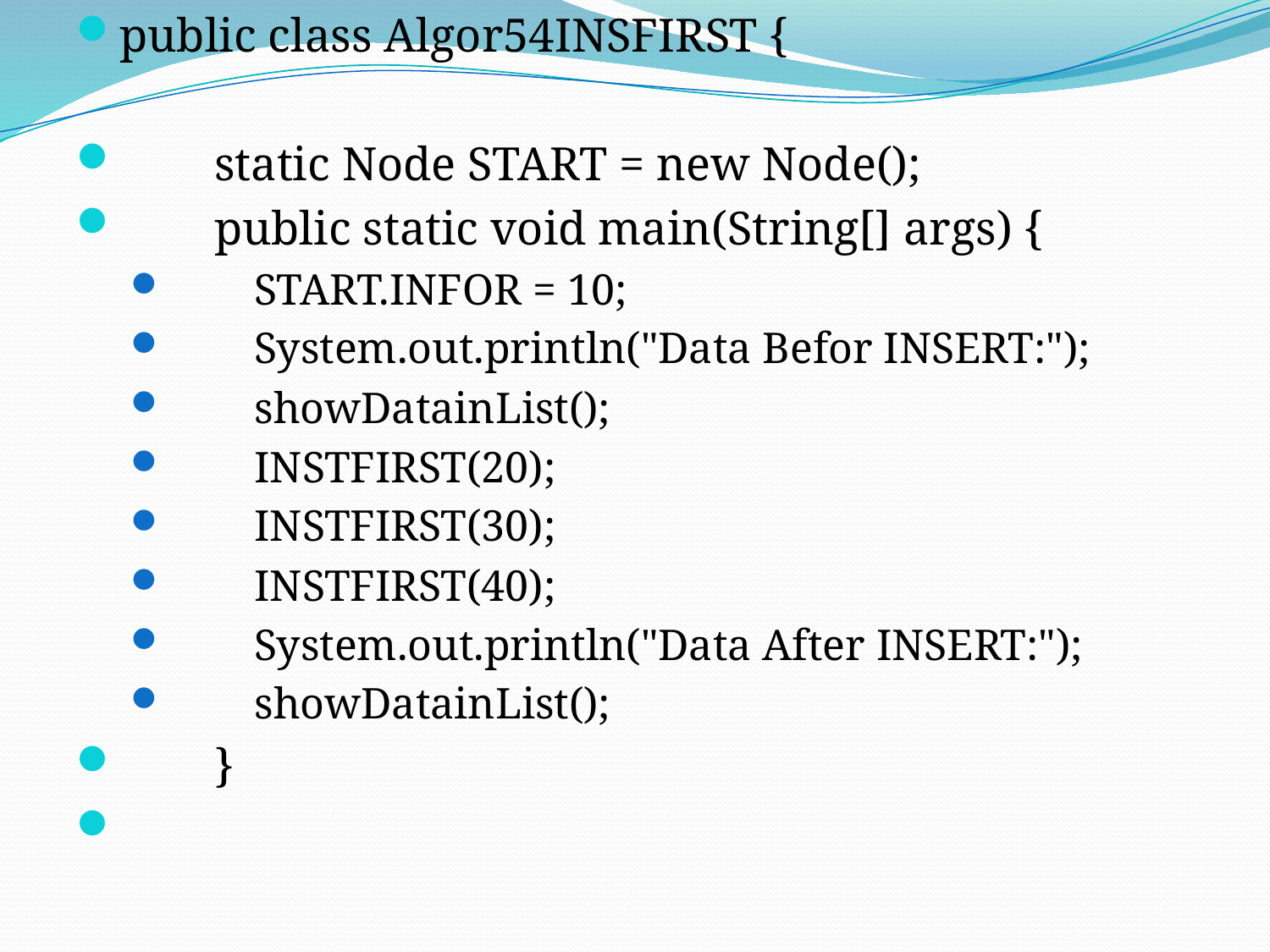

public class Algor54INSFIRST {

        static Node START = new Node();
        public static void main(String[] args) {
        START.INFOR = 10;
        System.out.println("Data Befor INSERT:");
        showDatainList();
        INSTFIRST(20);
        INSTFIRST(30);
        INSTFIRST(40);
        System.out.println("Data After INSERT:");
        showDatainList();
        }